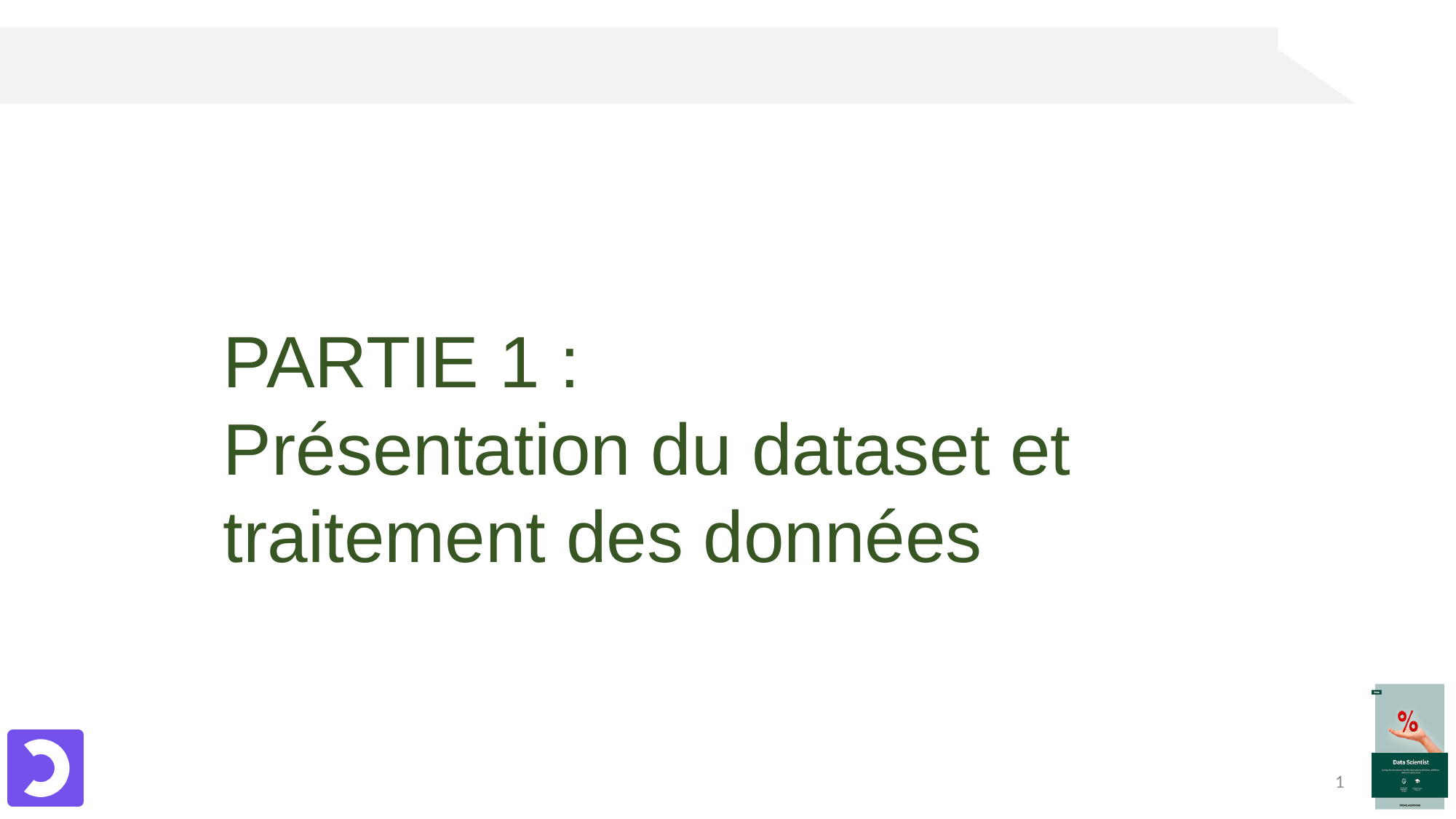

PARTIE 1 :
Présentation du dataset et traitement des données
1